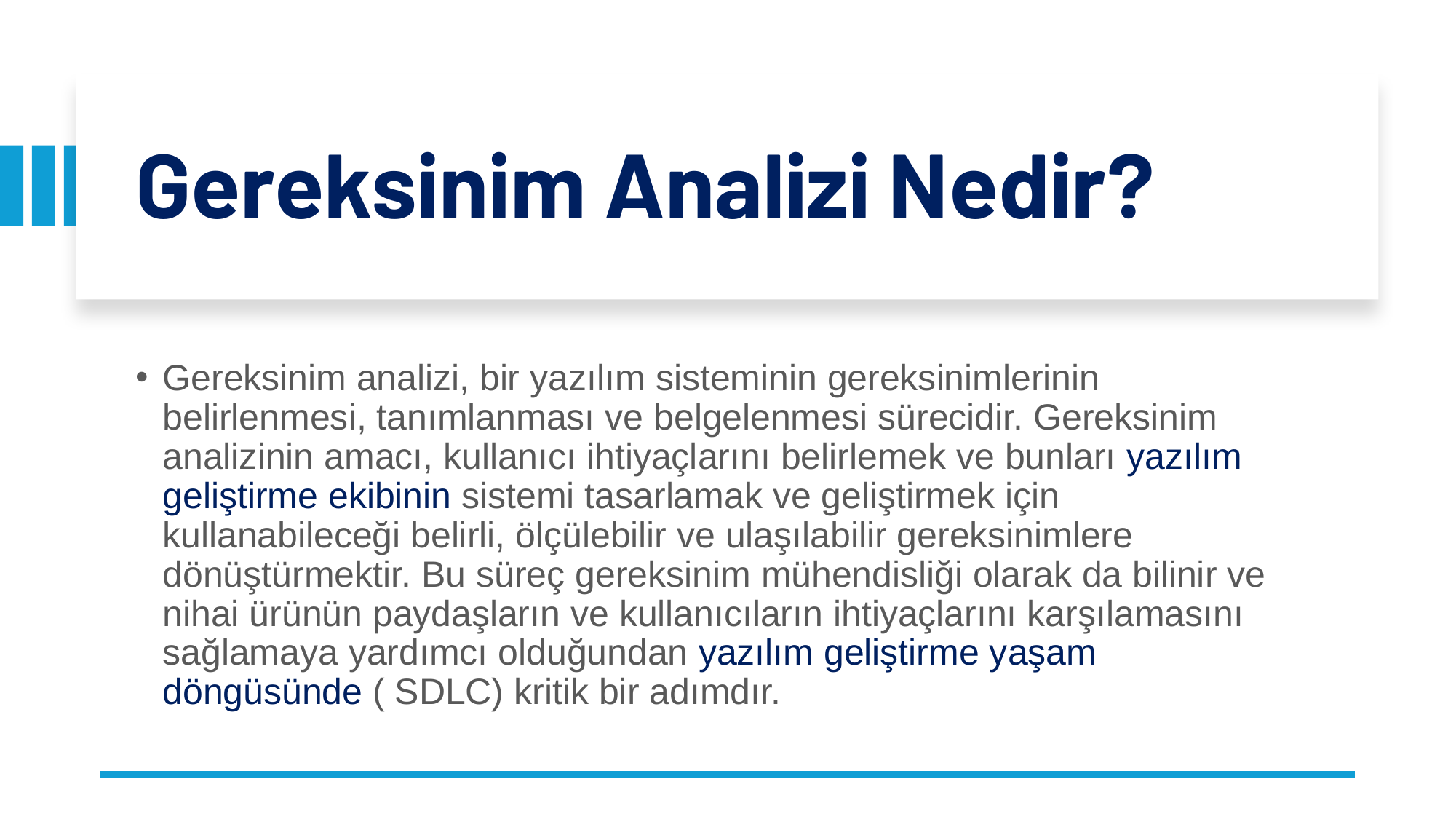

# Gereksinim Analizi Nedir?

Gereksinim analizi, bir yazılım sisteminin gereksinimlerinin belirlenmesi, tanımlanması ve belgelenmesi sürecidir. Gereksinim analizinin amacı, kullanıcı ihtiyaçlarını belirlemek ve bunları yazılım geliştirme ekibinin sistemi tasarlamak ve geliştirmek için kullanabileceği belirli, ölçülebilir ve ulaşılabilir gereksinimlere dönüştürmektir. Bu süreç gereksinim mühendisliği olarak da bilinir ve nihai ürünün paydaşların ve kullanıcıların ihtiyaçlarını karşılamasını sağlamaya yardımcı olduğundan yazılım geliştirme yaşam döngüsünde ( SDLC) kritik bir adımdır.